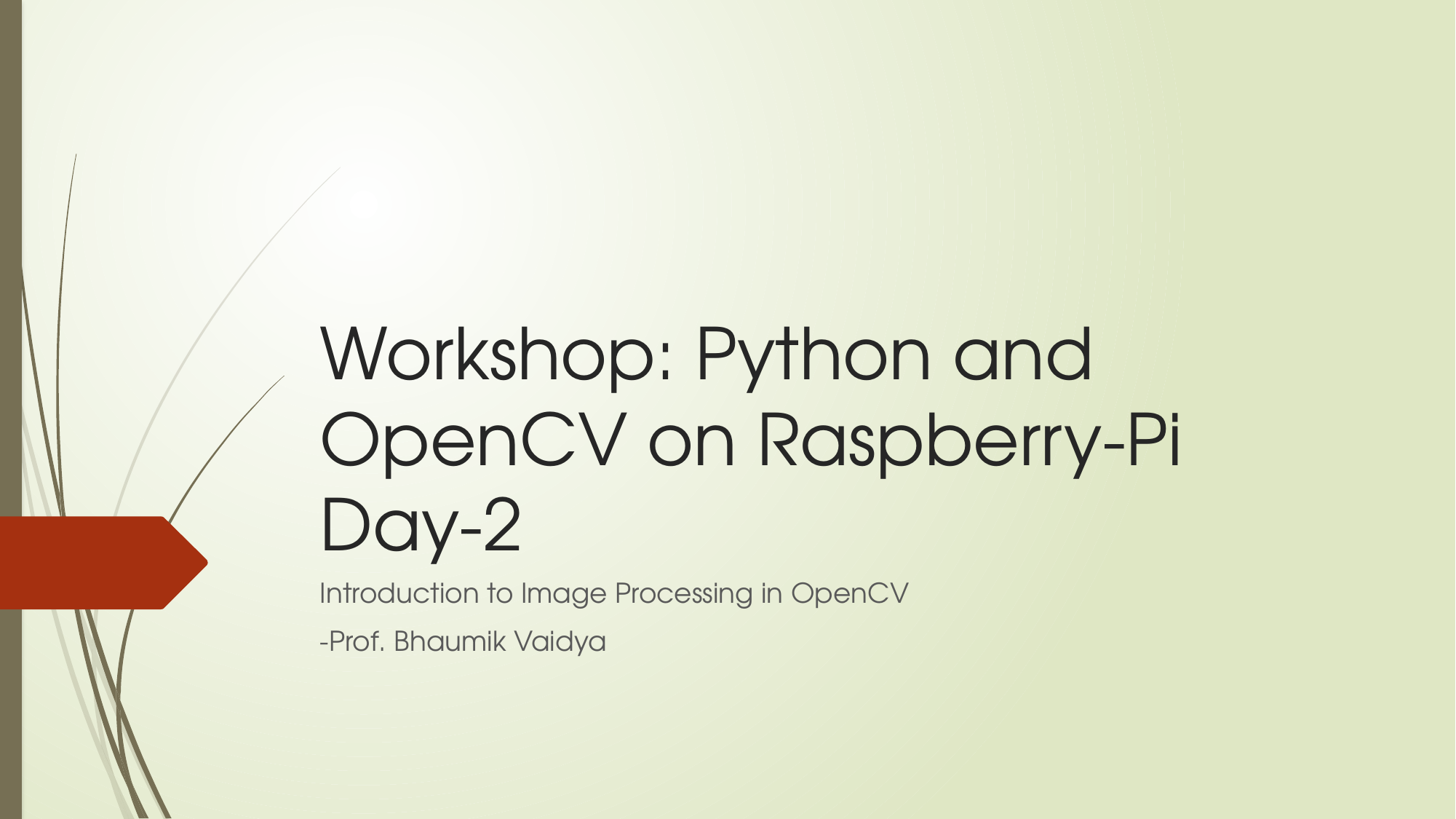

# Workshop: Python and OpenCV on Raspberry-Pi Day-2
Introduction to Image Processing in OpenCV
-Prof. Bhaumik Vaidya